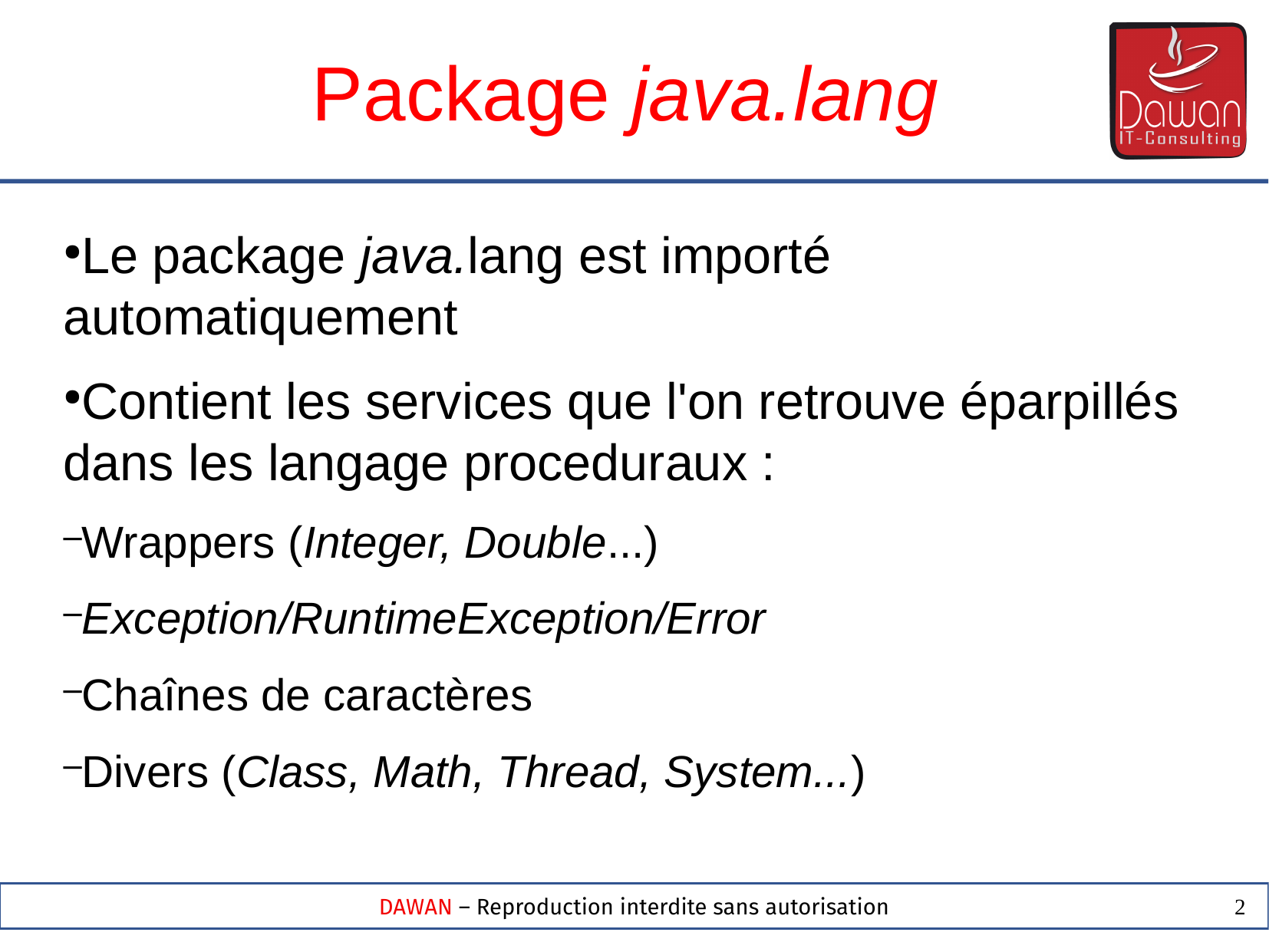

Package java.lang
Le package java.lang est importé automatiquement
Contient les services que l'on retrouve éparpillés dans les langage proceduraux :
Wrappers (Integer, Double...)
Exception/RuntimeException/Error
Chaînes de caractères
Divers (Class, Math, Thread, System...)
2